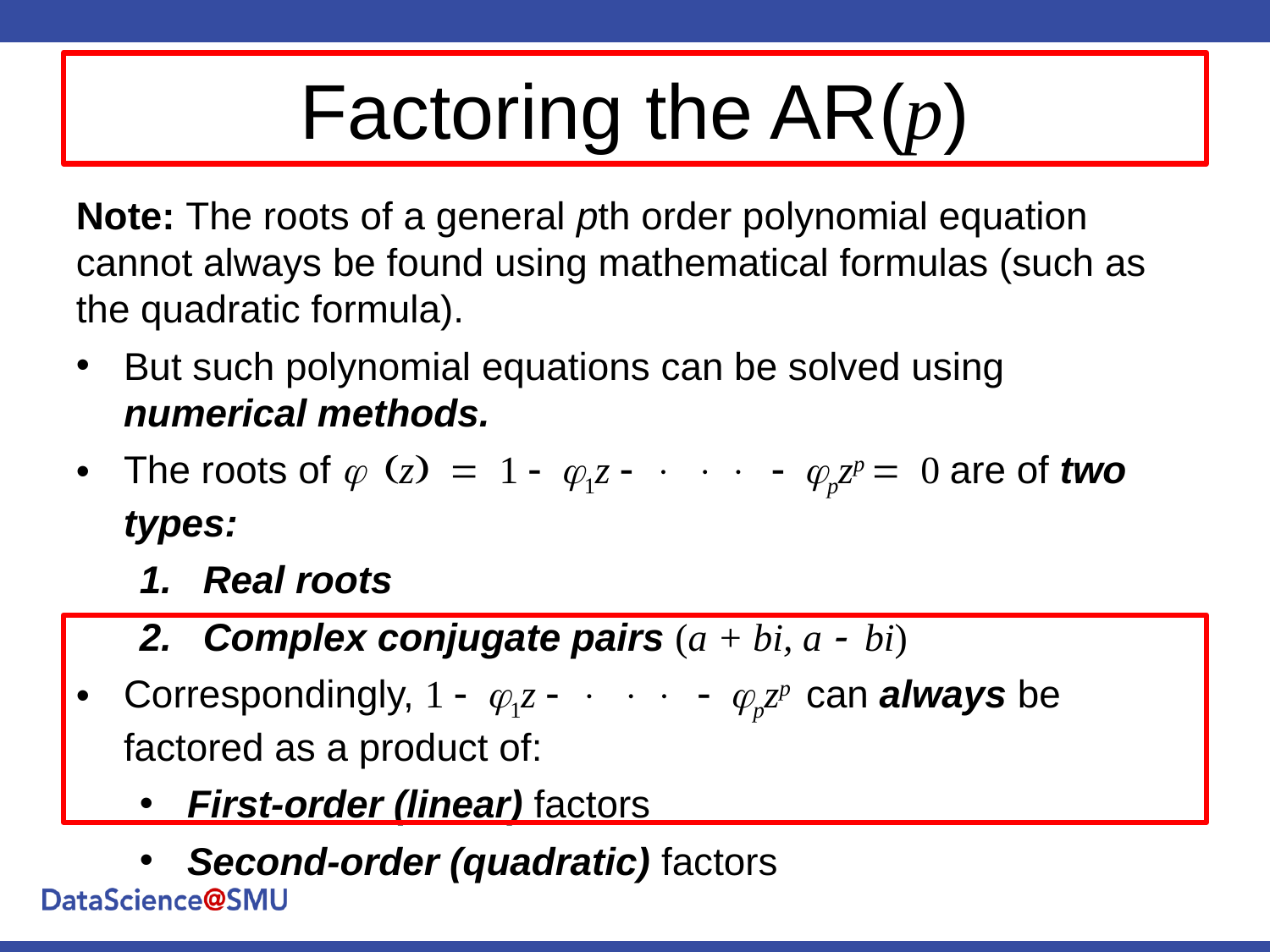

Factoring the AR(p)
Note: The roots of a general pth order polynomial equation cannot always be found using mathematical formulas (such as the quadratic formula).
But such polynomial equations can be solved using numerical methods.
The roots of ϕ (z) = 1 − ϕ1z − ⋅ ⋅ ⋅  − ϕpzp = 0 are of two types:
Real roots
Complex conjugate pairs (a + bi, a − bi)
Correspondingly, 1 − ϕ1z − ⋅ ⋅ ⋅  − ϕpzp  can always be factored as a product of:
First-order (linear) factors
Second-order (quadratic) factors